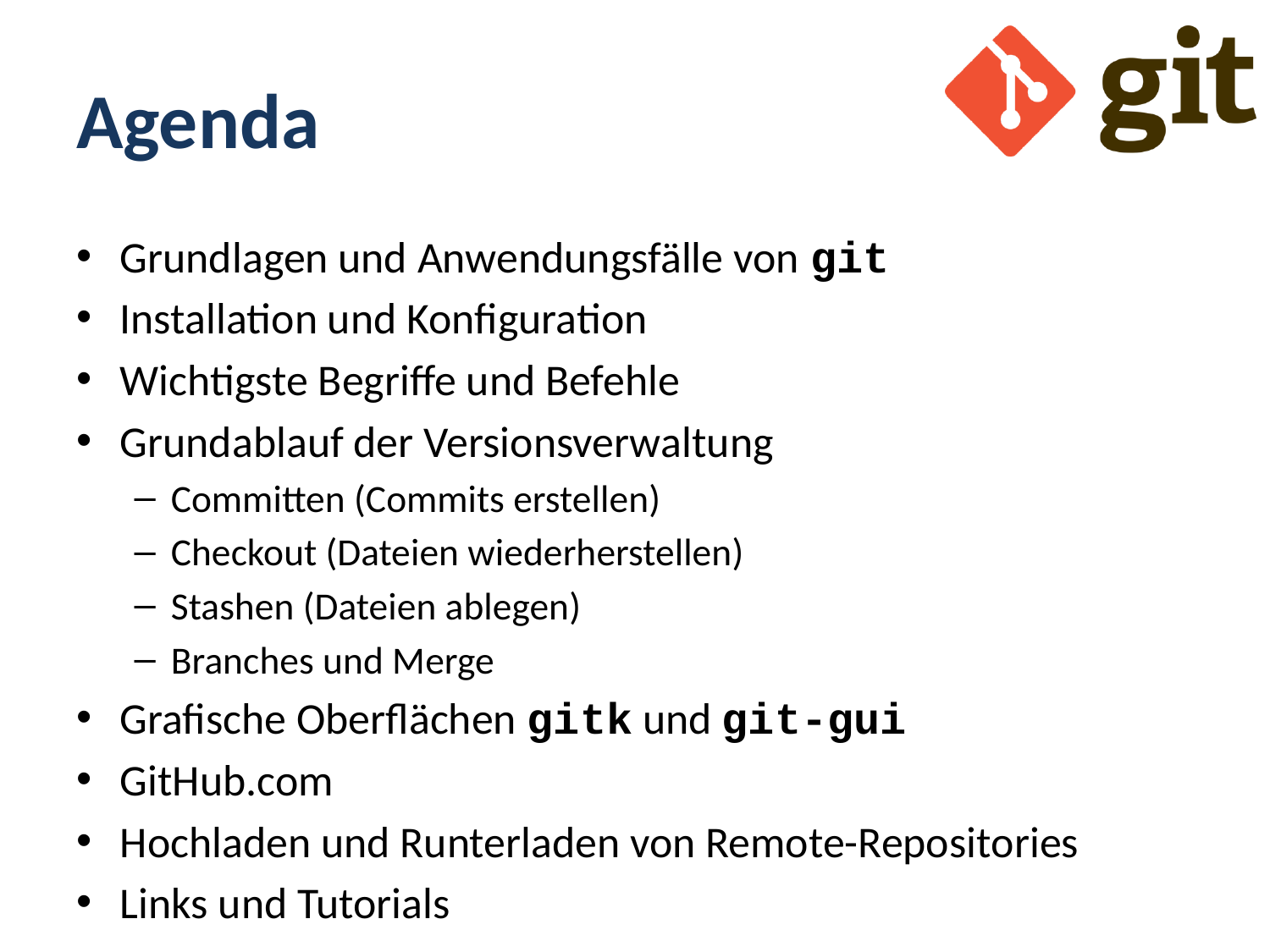

# Agenda
Grundlagen und Anwendungsfälle von git
Installation und Konfiguration
Wichtigste Begriffe und Befehle
Grundablauf der Versionsverwaltung
Committen (Commits erstellen)
Checkout (Dateien wiederherstellen)
Stashen (Dateien ablegen)
Branches und Merge
Grafische Oberflächen gitk und git-gui
GitHub.com
Hochladen und Runterladen von Remote-Repositories
Links und Tutorials